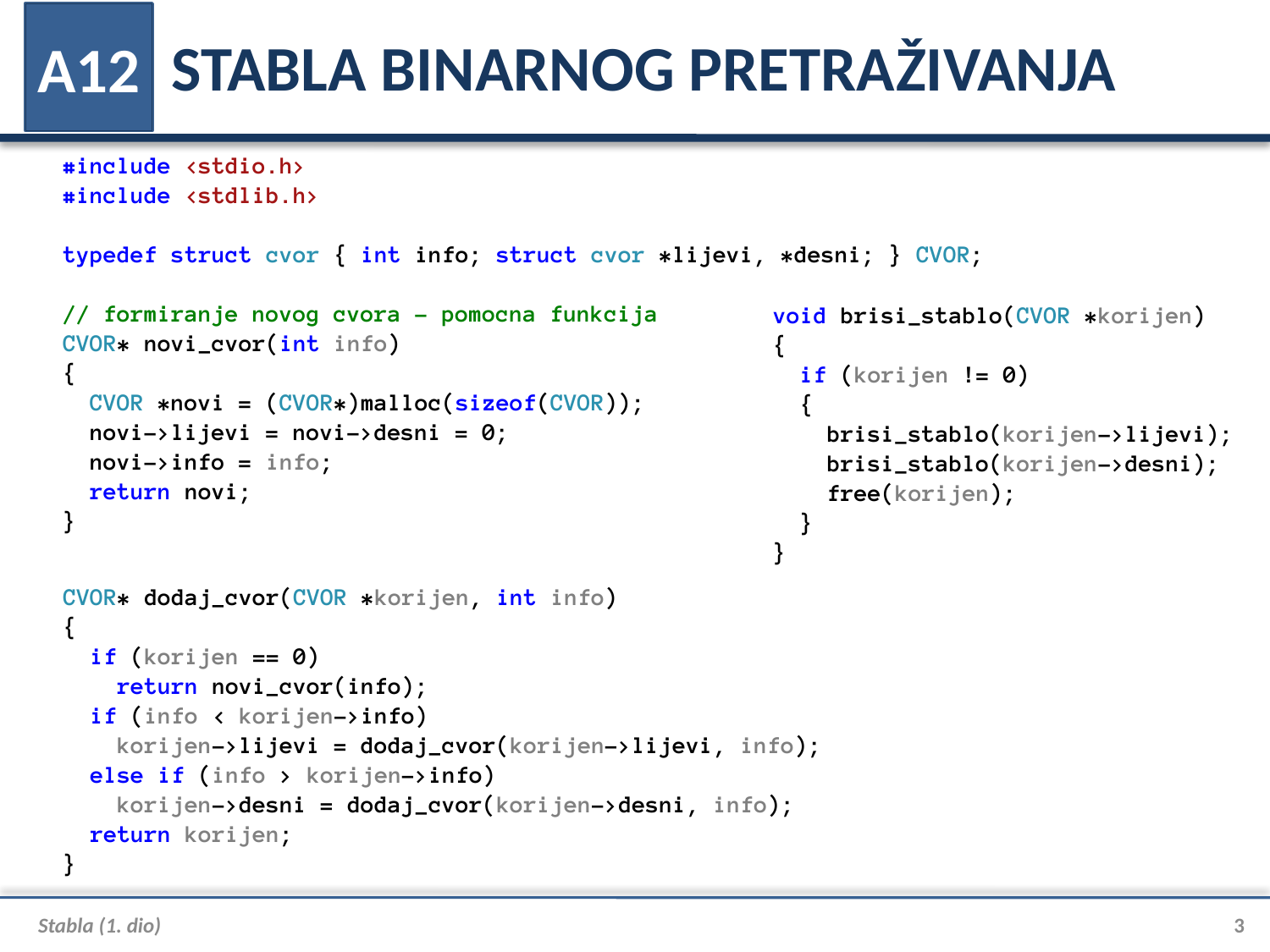

# STABLA BINARNOG PRETRAŽIVANJA
A12
#include <stdio.h>
#include <stdlib.h>

typedef struct cvor { int info; struct cvor *lijevi, *desni; } CVOR;

// formiranje novog cvora - pomocna funkcija
CVOR* novi_cvor(int info)
{
  CVOR *novi = (CVOR*)malloc(sizeof(CVOR));
  novi->lijevi = novi->desni = 0;
  novi->info = info;
  return novi;
}
void brisi_stablo(CVOR *korijen)
{
  if (korijen != 0)
  {
    brisi_stablo(korijen->lijevi);
    brisi_stablo(korijen->desni);
    free(korijen);
  }
}
CVOR* dodaj_cvor(CVOR *korijen, int info)
{
  if (korijen == 0)
    return novi_cvor(info);
  if (info < korijen->info)
    korijen->lijevi = dodaj_cvor(korijen->lijevi, info);
  else if (info > korijen->info)
    korijen->desni = dodaj_cvor(korijen->desni, info);
  return korijen;
}
Stabla (1. dio)
3